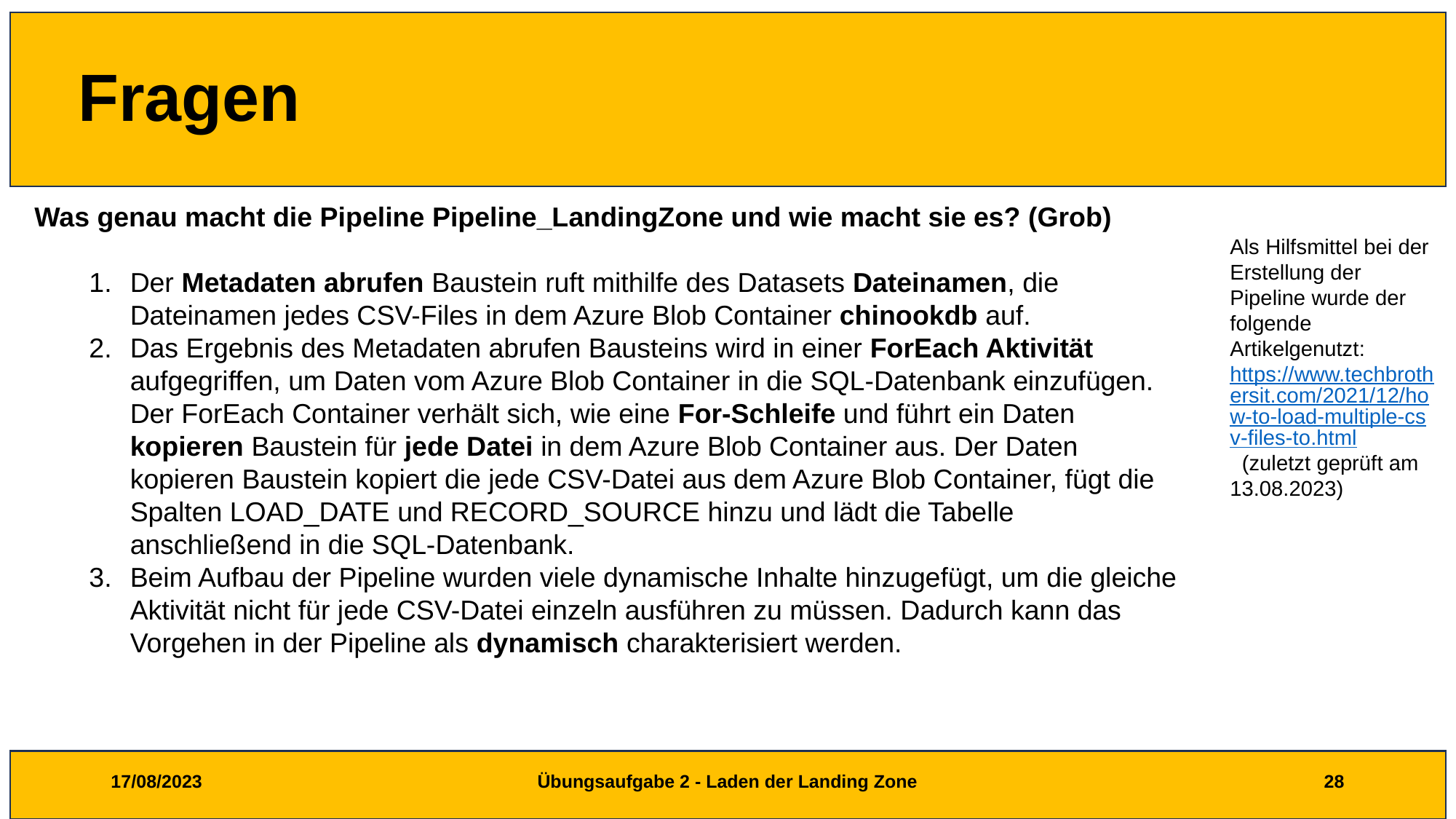

# Fragen
Was genau macht die Pipeline Pipeline_LandingZone und wie macht sie es? (Grob)

Der Metadaten abrufen Baustein ruft mithilfe des Datasets Dateinamen, die Dateinamen jedes CSV-Files in dem Azure Blob Container chinookdb auf.
Das Ergebnis des Metadaten abrufen Bausteins wird in einer ForEach Aktivität aufgegriffen, um Daten vom Azure Blob Container in die SQL-Datenbank einzufügen. Der ForEach Container verhält sich, wie eine For-Schleife und führt ein Daten kopieren Baustein für jede Datei in dem Azure Blob Container aus. Der Daten kopieren Baustein kopiert die jede CSV-Datei aus dem Azure Blob Container, fügt die Spalten LOAD_DATE und RECORD_SOURCE hinzu und lädt die Tabelle anschließend in die SQL-Datenbank.
Beim Aufbau der Pipeline wurden viele dynamische Inhalte hinzugefügt, um die gleiche Aktivität nicht für jede CSV-Datei einzeln ausführen zu müssen. Dadurch kann das Vorgehen in der Pipeline als dynamisch charakterisiert werden.

Als Hilfsmittel bei der Erstellung der Pipeline wurde der folgende Artikelgenutzt: https://www.techbrothersit.com/2021/12/how-to-load-multiple-csv-files-to.html  (zuletzt geprüft am 13.08.2023)

17/08/2023
Übungsaufgabe 2 - Laden der Landing Zone
28